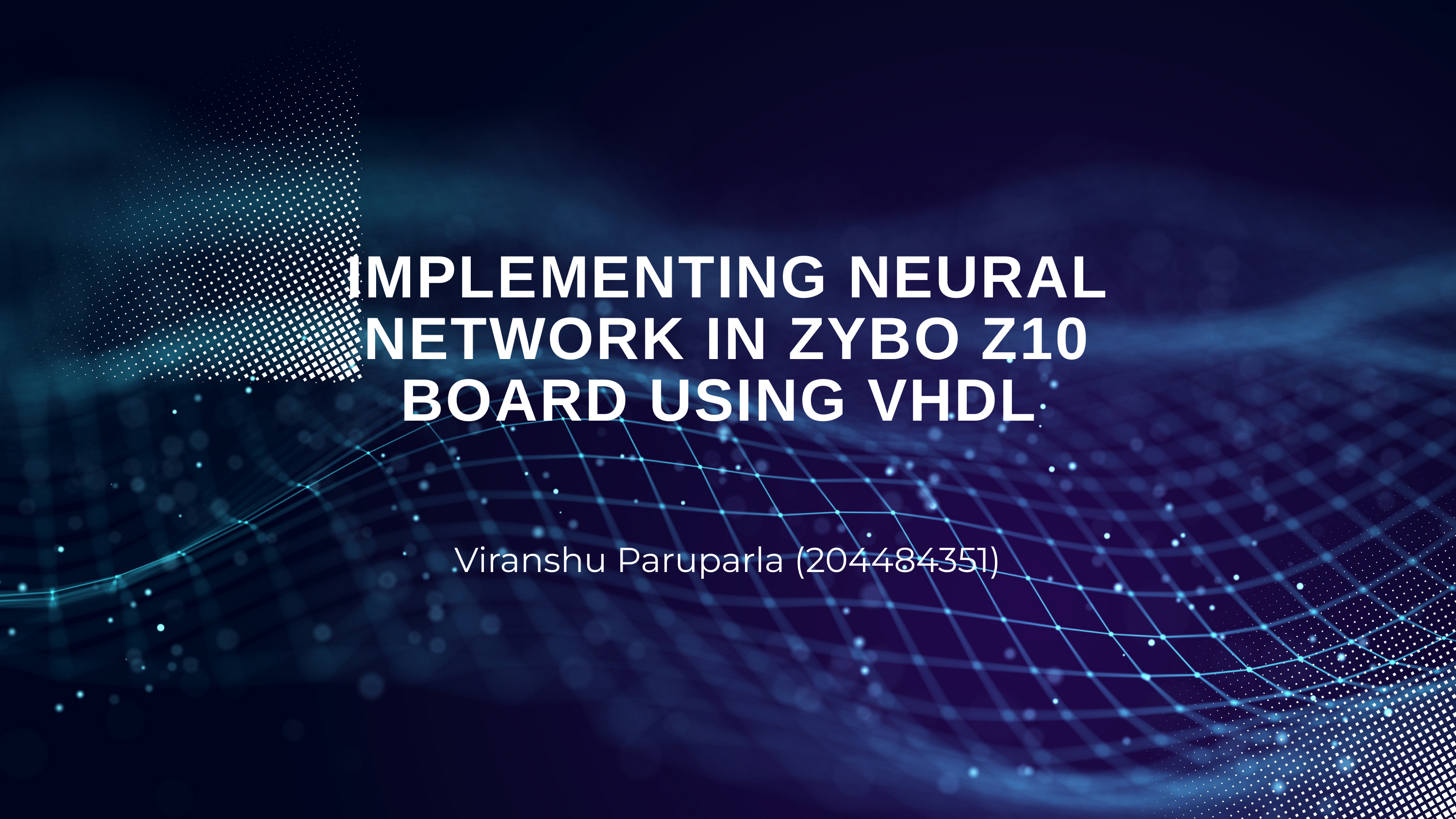

IMPLEMENTING NEURAL NETWORK IN ZYBO Z10 BOARD USING VHDL

Viranshu Paruparla (204484351)